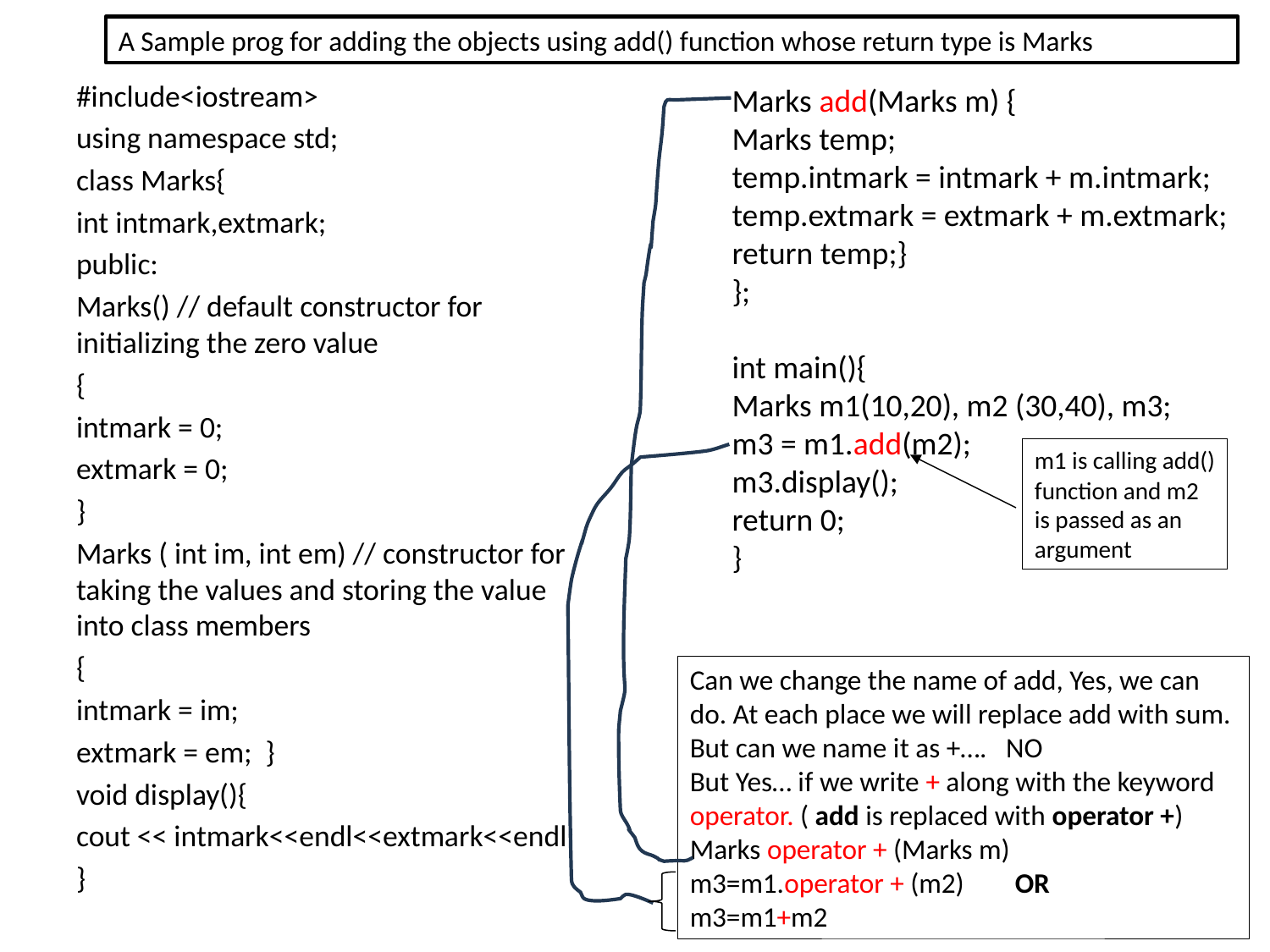

A Sample prog for adding the objects using add() function whose return type is Marks
#include<iostream>
using namespace std;
class Marks{
int intmark,extmark;
public:
Marks() // default constructor for initializing the zero value
{
intmark = 0;
extmark = 0;
}
Marks ( int im, int em) // constructor for taking the values and storing the value into class members
{
intmark = im;
extmark = em;  }
void display(){
cout << intmark<<endl<<extmark<<endl;
}
Marks add(Marks m) {
Marks temp;
temp.intmark = intmark + m.intmark;
temp.extmark = extmark + m.extmark;
return temp;}
};

int main(){
Marks m1(10,20), m2 (30,40), m3;
m3 = m1.add(m2);
m3.display();
return 0;
}

m1 is calling add() function and m2 is passed as an argument

Can we change the name of add, Yes, we can do. At each place we will replace add with sum.
But can we name it as +….   NO
But Yes… if we write + along with the keyword operator. ( add is replaced with operator +)
Marks operator + (Marks m)
m3=m1.operator + (m2)        OR
m3=m1+m2